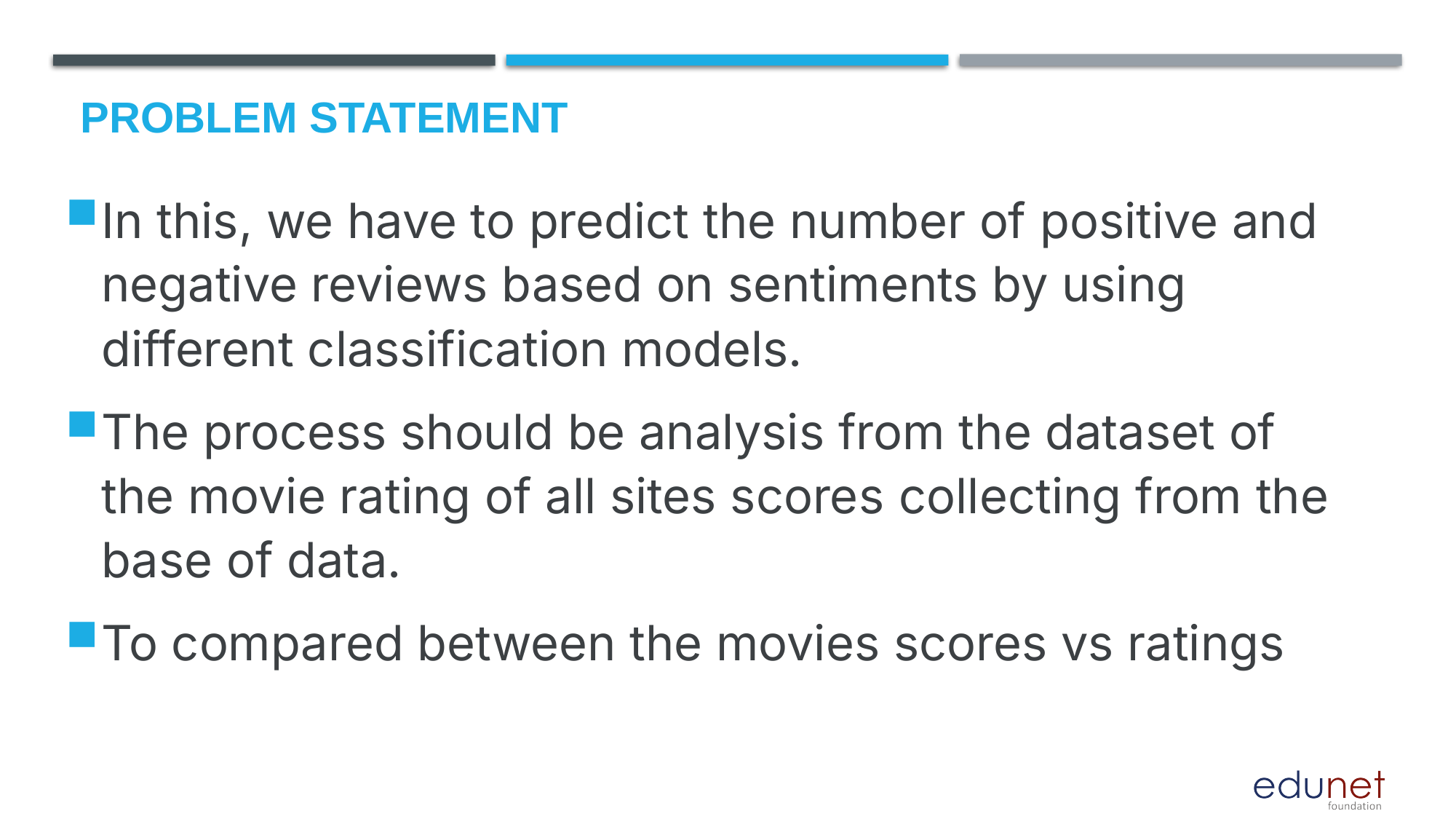

# Problem Statement
In this, we have to predict the number of positive and negative reviews based on sentiments by using different classification models.
The process should be analysis from the dataset of the movie rating of all sites scores collecting from the base of data.
To compared between the movies scores vs ratings